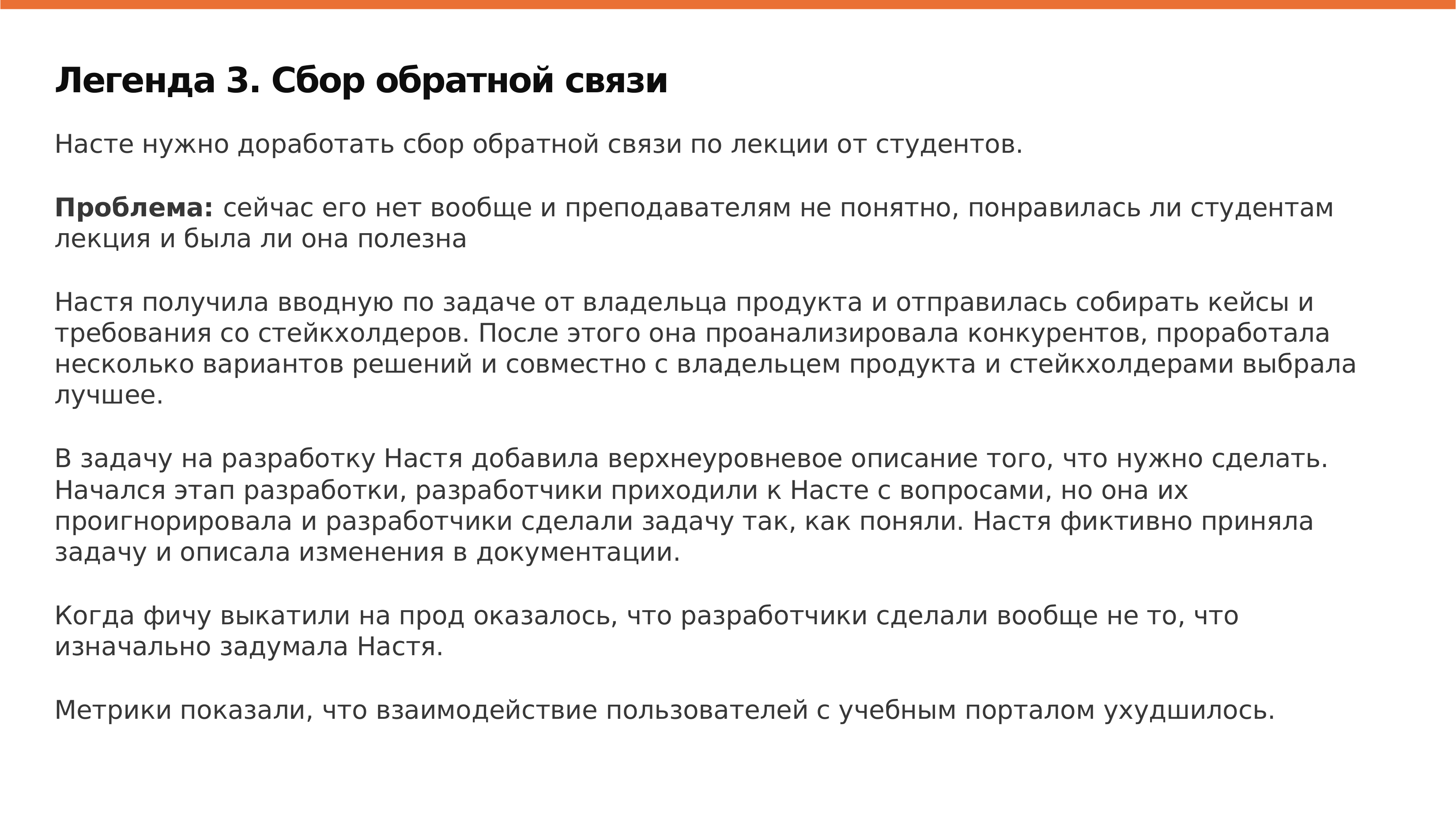

Легенда 3. Сбор обратной связи
Насте нужно доработать сбор обратной связи по лекции от студентов.

Проблема: сейчас его нет вообще и преподавателям не понятно, понравилась ли студентам лекция и была ли она полезна

Настя получила вводную по задаче от владельца продукта и отправилась собирать кейсы и требования со стейкхолдеров. После этого она проанализировала конкурентов, проработала несколько вариантов решений и совместно с владельцем продукта и стейкхолдерами выбрала лучшее.

В задачу на разработку Настя добавила верхнеуровневое описание того, что нужно сделать.
Начался этап разработки, разработчики приходили к Насте с вопросами, но она их проигнорировала и разработчики сделали задачу так, как поняли. Настя фиктивно приняла задачу и описала изменения в документации.

Когда фичу выкатили на прод оказалось, что разработчики сделали вообще не то, что изначально задумала Настя.

Метрики показали, что взаимодействие пользователей с учебным порталом ухудшилось.